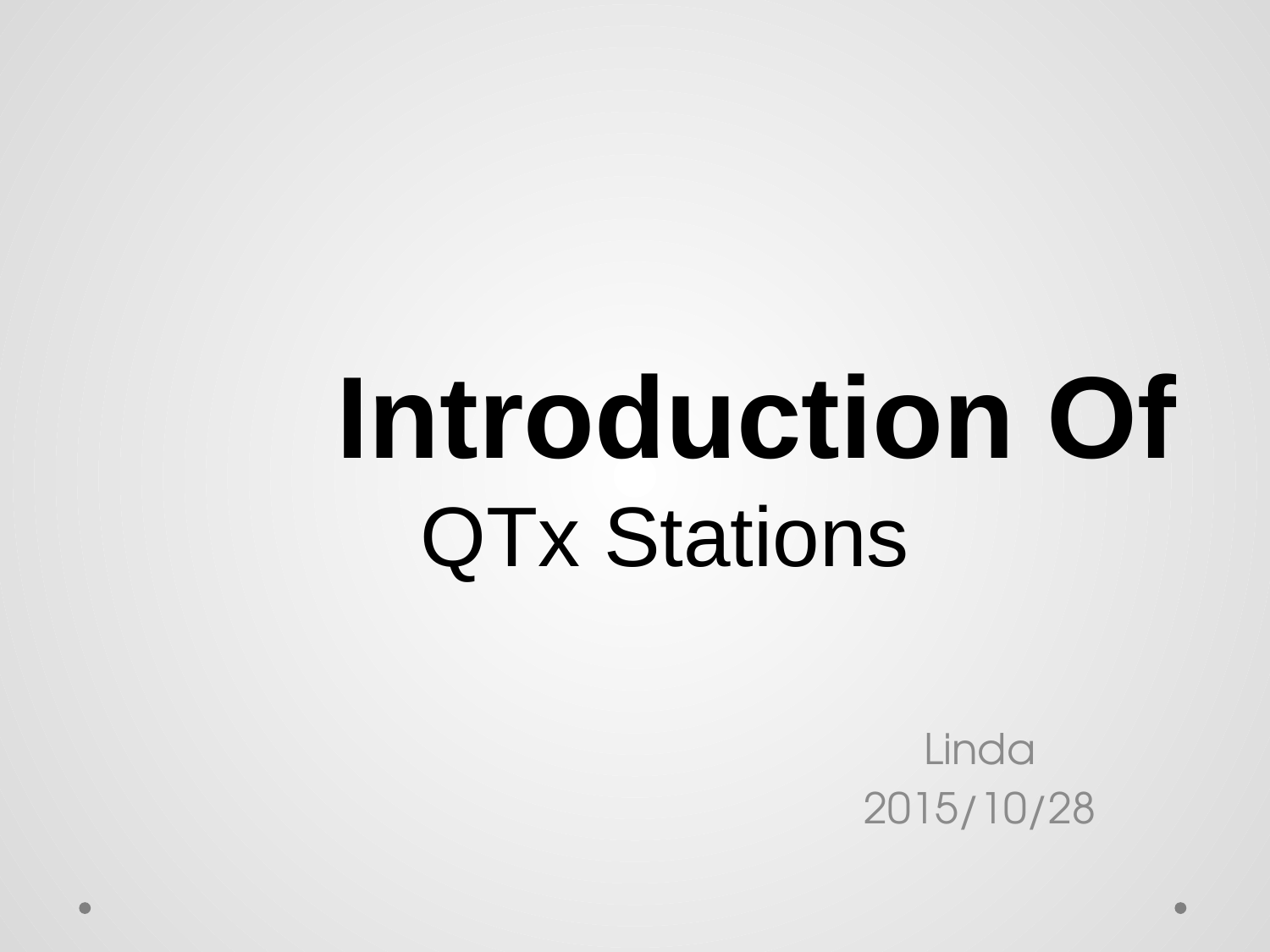

#
       Introduction Of QTx Stations
Linda
2015/10/28